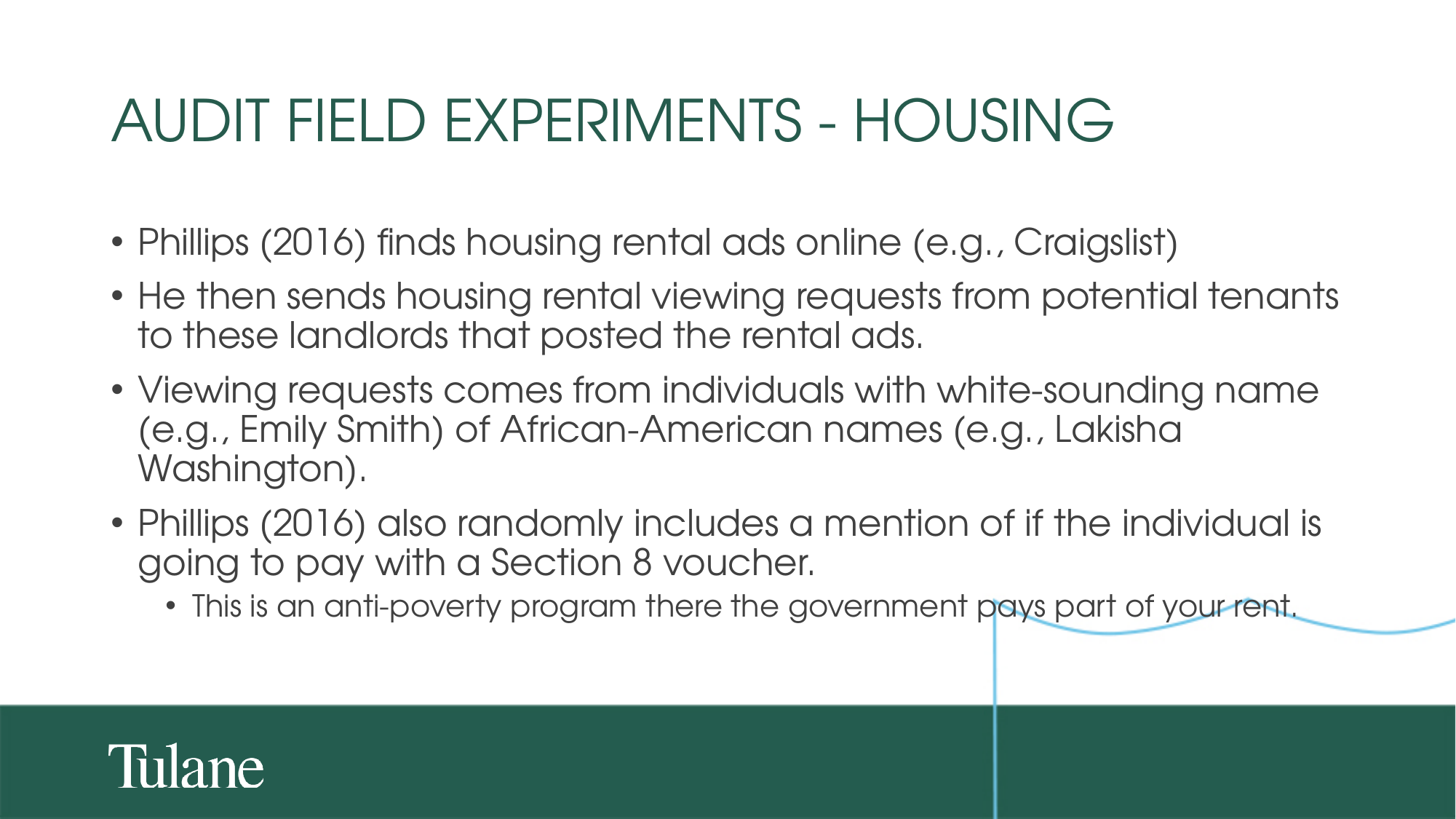

# Audit field experiments - Housing
Phillips (2016) finds housing rental ads online (e.g., Craigslist)
He then sends housing rental viewing requests from potential tenants to these landlords that posted the rental ads.
Viewing requests comes from individuals with white-sounding name (e.g., Emily Smith) of African-American names (e.g., Lakisha Washington).
Phillips (2016) also randomly includes a mention of if the individual is going to pay with a Section 8 voucher.
This is an anti-poverty program there the government pays part of your rent.